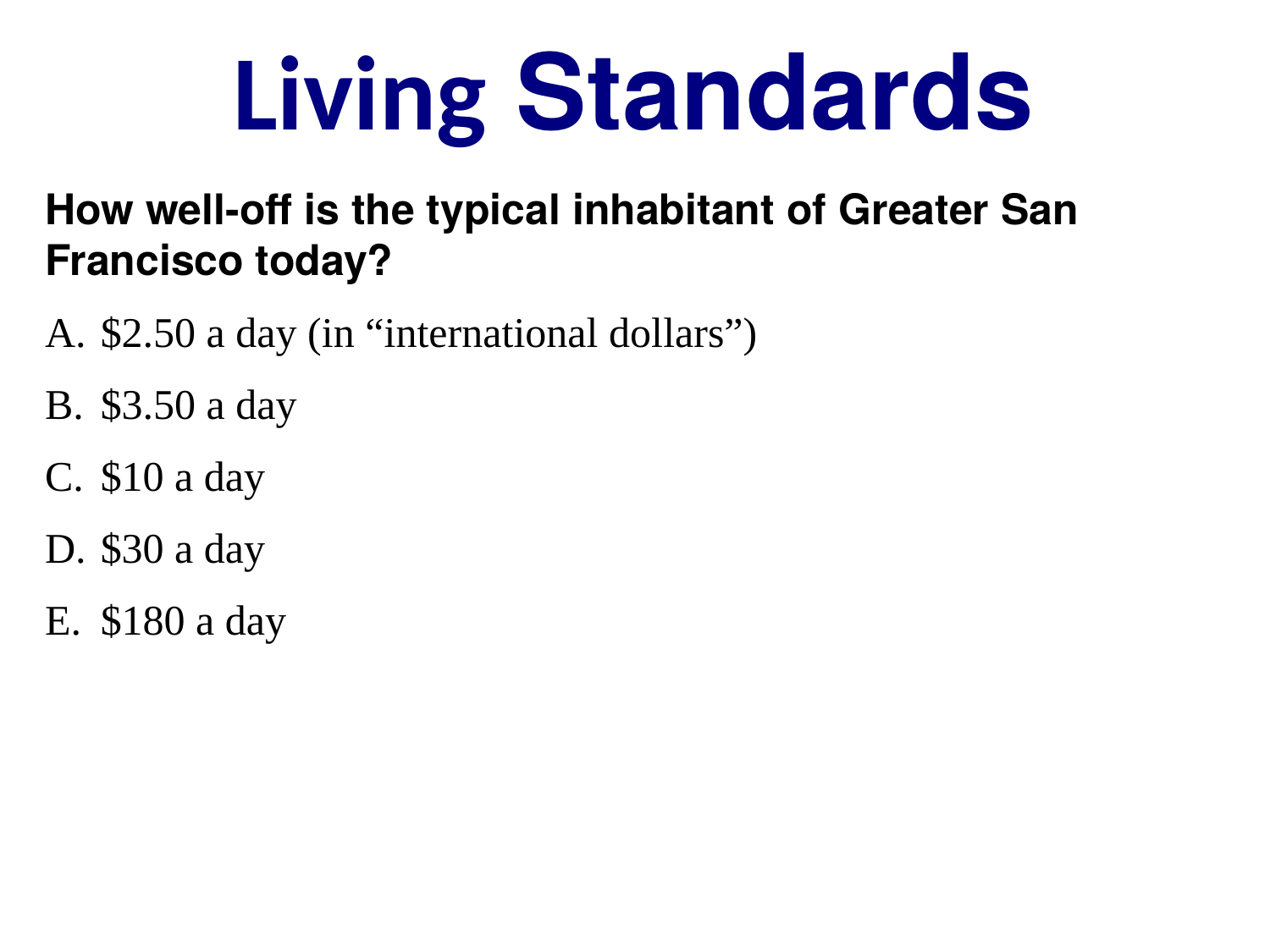

Living Standards
How well-off is the typical inhabitant of Greater San Francisco today?
$2.50 a day (in “international dollars”)
$3.50 a day
$10 a day
$30 a day
$180 a day